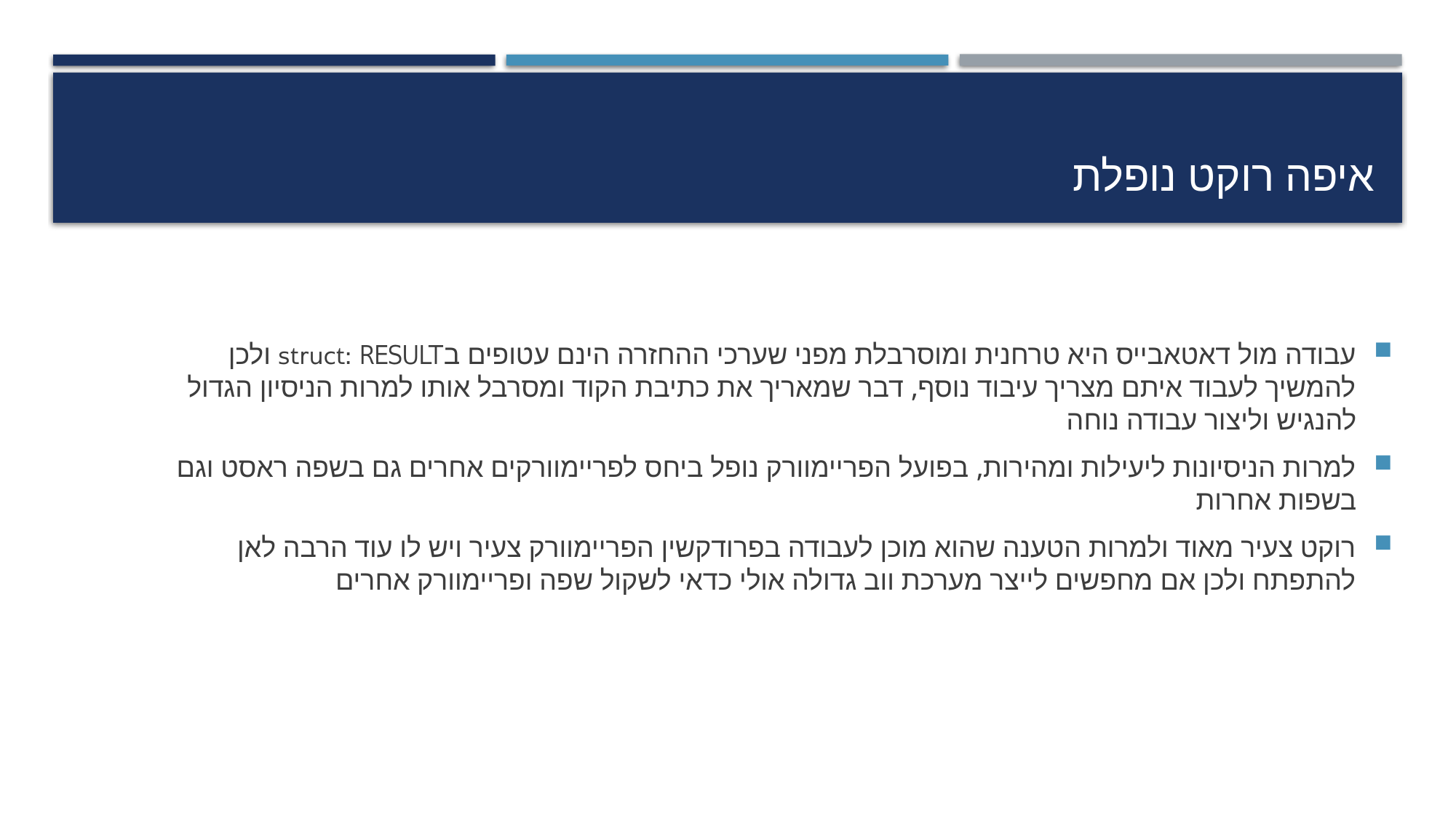

# איפה רוקט נופלת

עבודה מול דאטאבייס היא טרחנית ומוסרבלת מפני שערכי ההחזרה הינם עטופים בstruct: RESULT ולכן להמשיך לעבוד איתם מצריך עיבוד נוסף, דבר שמאריך את כתיבת הקוד ומסרבל אותו למרות הניסיון הגדול להנגיש וליצור עבודה נוחה
למרות הניסיונות ליעילות ומהירות, בפועל הפריימוורק נופל ביחס לפריימוורקים אחרים גם בשפה ראסט וגם בשפות אחרות
רוקט צעיר מאוד ולמרות הטענה שהוא מוכן לעבודה בפרודקשין הפריימוורק צעיר ויש לו עוד הרבה לאן להתפתח ולכן אם מחפשים לייצר מערכת ווב גדולה אולי כדאי לשקול שפה ופריימוורק אחרים